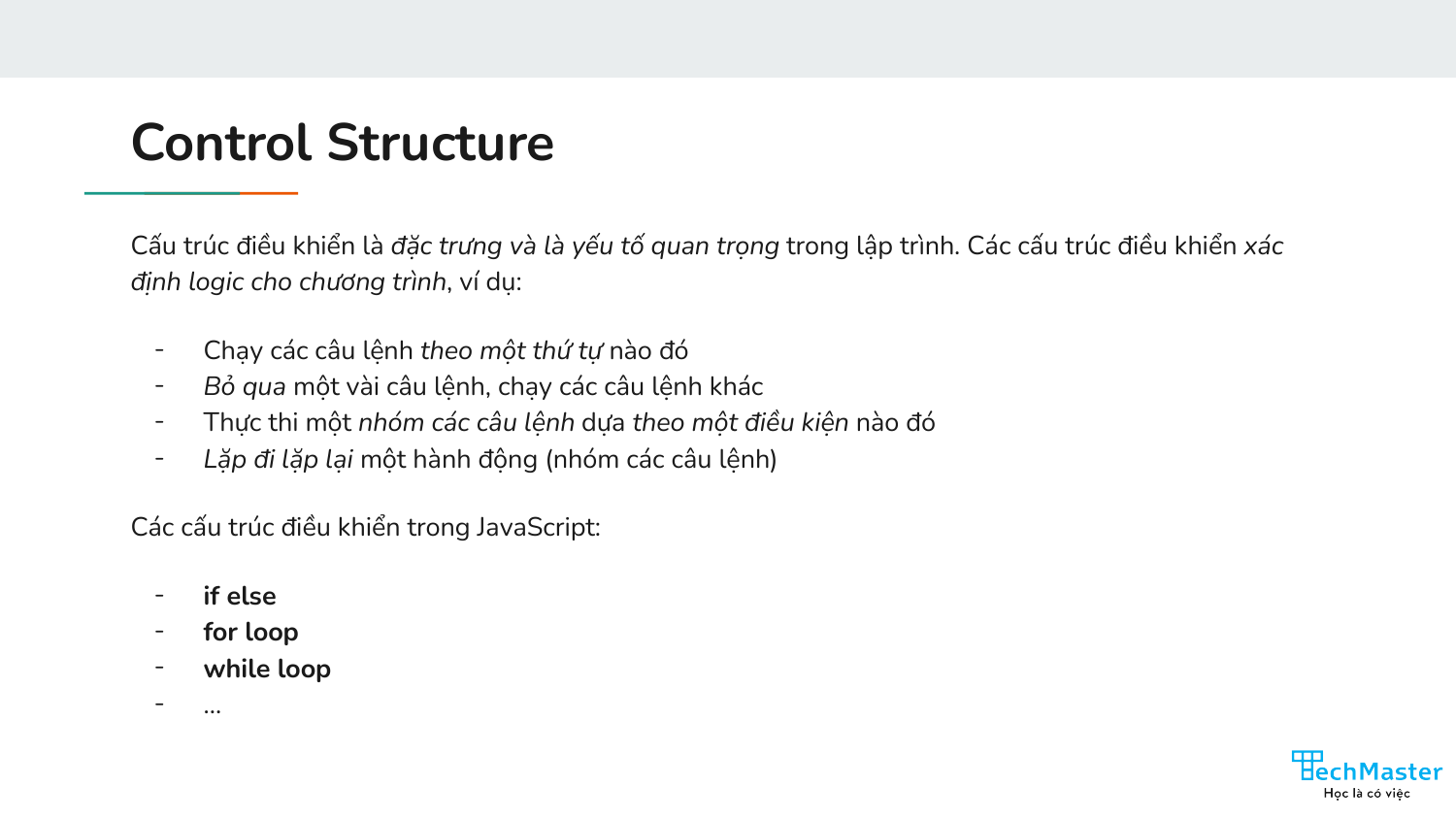

# Control Structure
Cấu trúc điều khiển là đặc trưng và là yếu tố quan trọng trong lập trình. Các cấu trúc điều khiển xác định logic cho chương trình, ví dụ:
Chạy các câu lệnh theo một thứ tự nào đó
Bỏ qua một vài câu lệnh, chạy các câu lệnh khác
Thực thi một nhóm các câu lệnh dựa theo một điều kiện nào đó
Lặp đi lặp lại một hành động (nhóm các câu lệnh)
Các cấu trúc điều khiển trong JavaScript:
if else
for loop
while loop
...